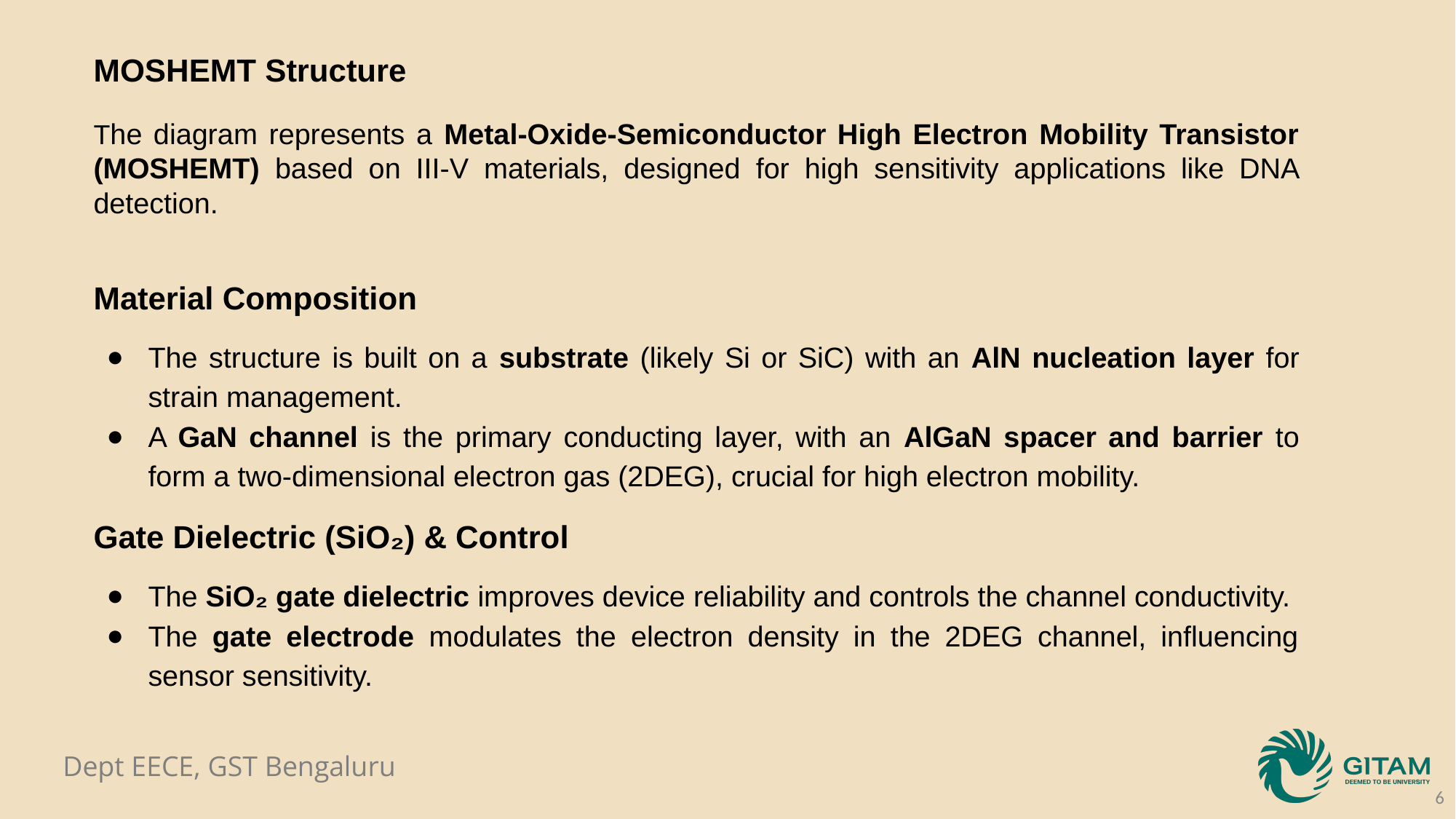

MOSHEMT Structure
The diagram represents a Metal-Oxide-Semiconductor High Electron Mobility Transistor (MOSHEMT) based on III-V materials, designed for high sensitivity applications like DNA detection.

Material Composition
The structure is built on a substrate (likely Si or SiC) with an AlN nucleation layer for strain management.
A GaN channel is the primary conducting layer, with an AlGaN spacer and barrier to form a two-dimensional electron gas (2DEG), crucial for high electron mobility.
Gate Dielectric (SiO₂) & Control
The SiO₂ gate dielectric improves device reliability and controls the channel conductivity.
The gate electrode modulates the electron density in the 2DEG channel, influencing sensor sensitivity.

6